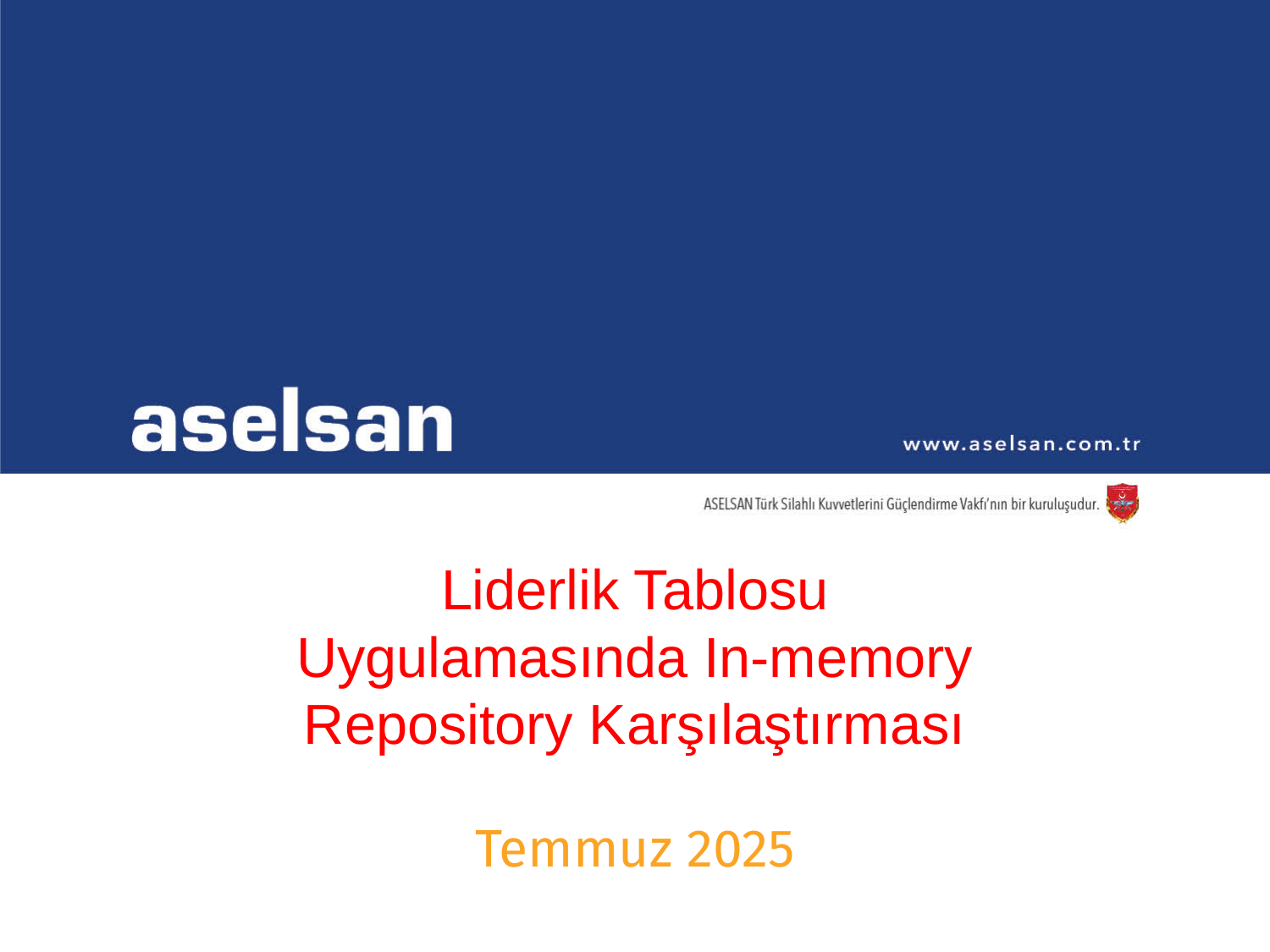

Liderlik Tablosu Uygulamasında In-memory Repository Karşılaştırması
Temmuz 2025
04.01.2017